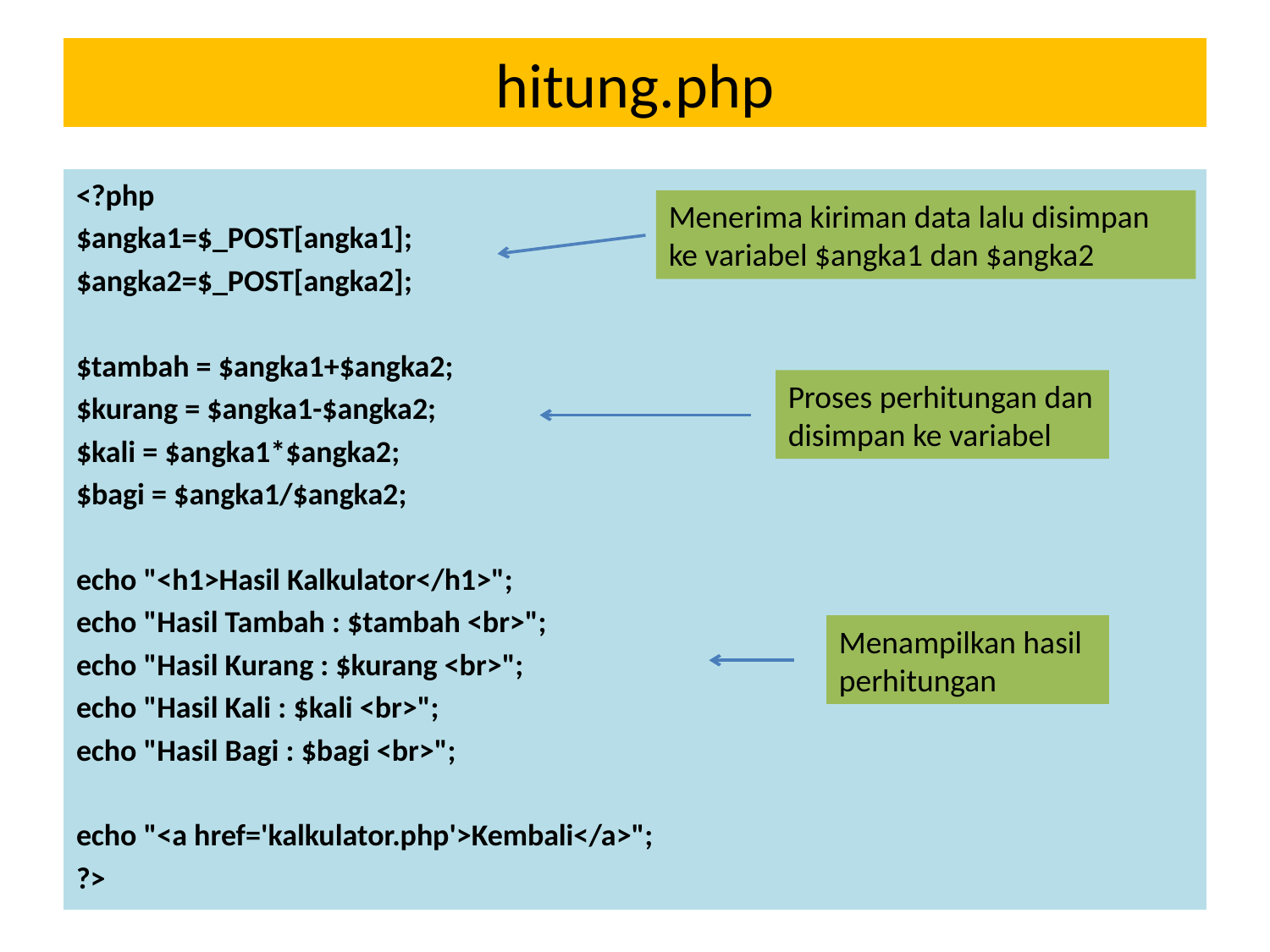

# hitung.php
<?php
$angka1=$_POST[angka1];
$angka2=$_POST[angka2];

$tambah = $angka1+$angka2;
$kurang = $angka1-$angka2;
$kali = $angka1*$angka2;
$bagi = $angka1/$angka2;

echo "<h1>Hasil Kalkulator</h1>";
echo "Hasil Tambah : $tambah <br>";
echo "Hasil Kurang : $kurang <br>";
echo "Hasil Kali : $kali <br>";
echo "Hasil Bagi : $bagi <br>";

echo "<a href='kalkulator.php'>Kembali</a>";
?>
Menerima kiriman data lalu disimpan ke variabel $angka1 dan $angka2
Proses perhitungan dan disimpan ke variabel
Menampilkan hasil perhitungan